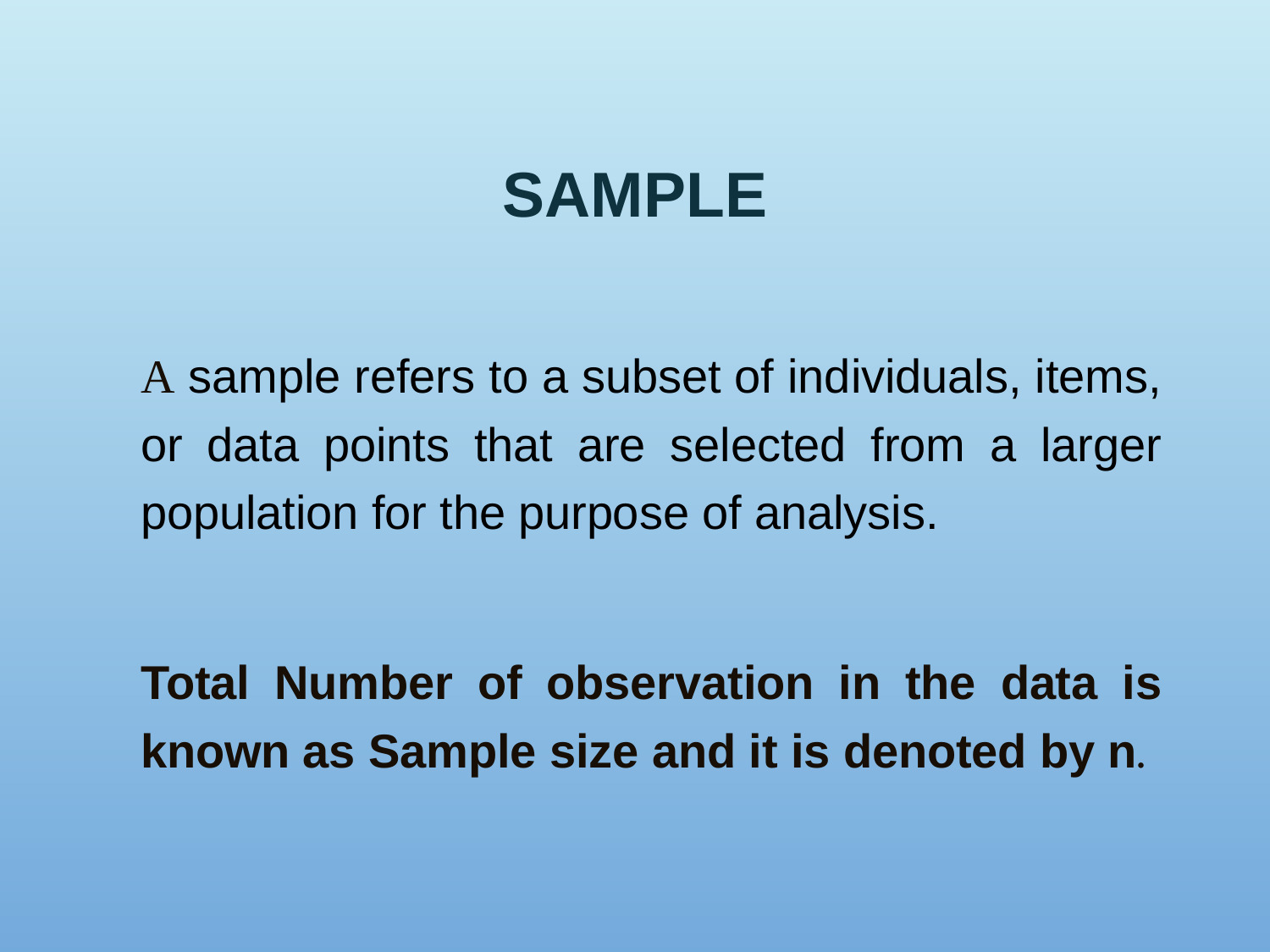

# Sample
	A sample refers to a subset of individuals, items, or data points that are selected from a larger population for the purpose of analysis.

	Total Number of observation in the data is known as Sample size and it is denoted by n.

9